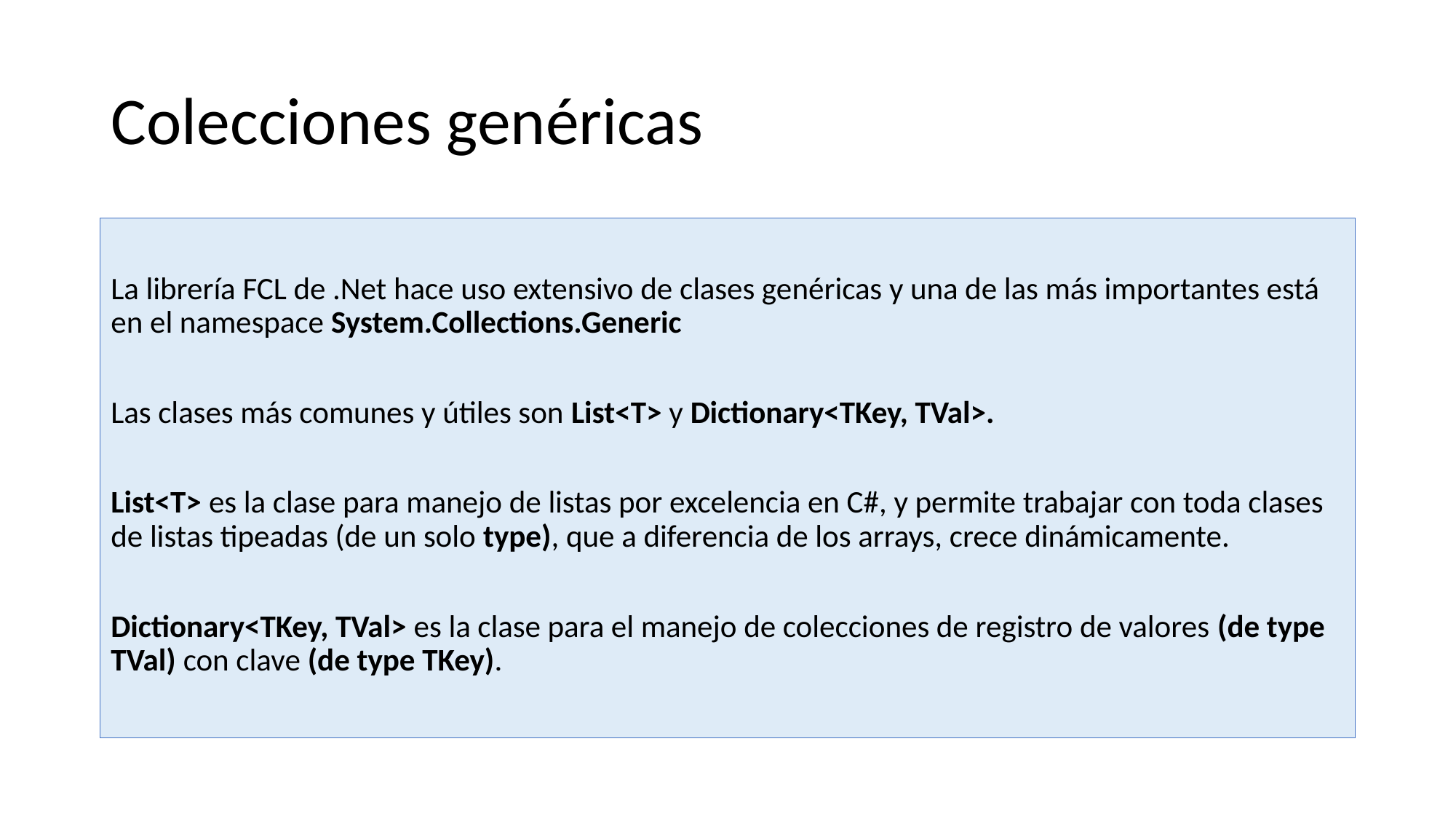

# Colecciones genéricas

La librería FCL de .Net hace uso extensivo de clases genéricas y una de las más importantes está en el namespace System.Collections.Generic

Las clases más comunes y útiles son List<T> y Dictionary<TKey, TVal>.

List<T> es la clase para manejo de listas por excelencia en C#, y permite trabajar con toda clases de listas tipeadas (de un solo type), que a diferencia de los arrays, crece dinámicamente.

Dictionary<TKey, TVal> es la clase para el manejo de colecciones de registro de valores (de type TVal) con clave (de type TKey).